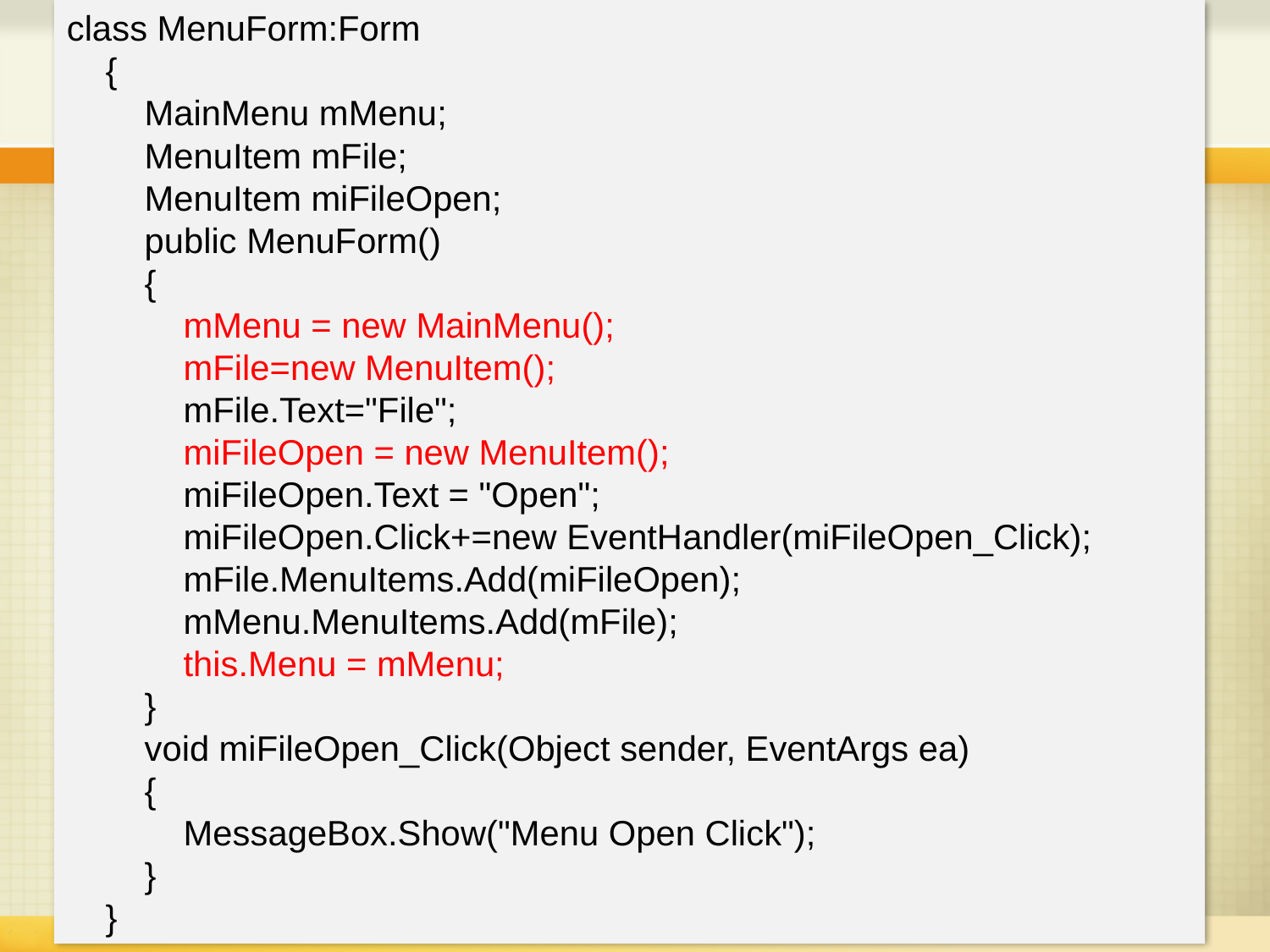

class MenuForm:Form
    {
        MainMenu mMenu;
        MenuItem mFile;
        MenuItem miFileOpen;
        public MenuForm()
        {
            mMenu = new MainMenu();
            mFile=new MenuItem();
            mFile.Text="File";
            miFileOpen = new MenuItem();
            miFileOpen.Text = "Open";
            miFileOpen.Click+=new EventHandler(miFileOpen_Click);
            mFile.MenuItems.Add(miFileOpen);
            mMenu.MenuItems.Add(mFile);
            this.Menu = mMenu;
        }
        void miFileOpen_Click(Object sender, EventArgs ea)
        {
            MessageBox.Show("Menu Open Click");
        }
    }